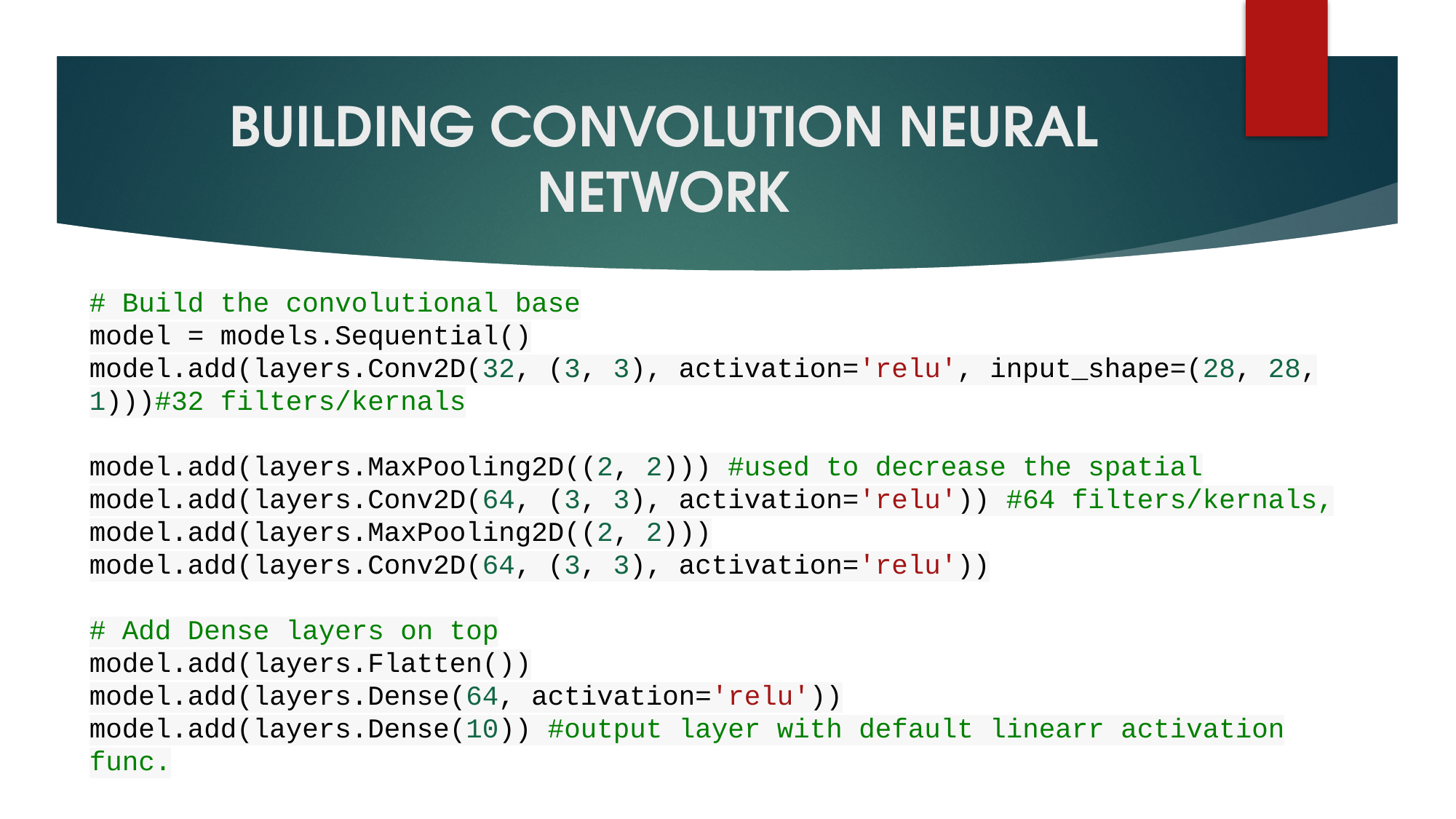

# BUILDING CONVOLUTION NEURAL NETWORK
# Build the convolutional base
model = models.Sequential()
model.add(layers.Conv2D(32, (3, 3), activation='relu', input_shape=(28, 28, 1)))#32 filters/kernals

model.add(layers.MaxPooling2D((2, 2))) #used to decrease the spatial
model.add(layers.Conv2D(64, (3, 3), activation='relu')) #64 filters/kernals,
model.add(layers.MaxPooling2D((2, 2)))
model.add(layers.Conv2D(64, (3, 3), activation='relu'))
# Add Dense layers on top
model.add(layers.Flatten())
model.add(layers.Dense(64, activation='relu'))
model.add(layers.Dense(10)) #output layer with default linearr activation func.